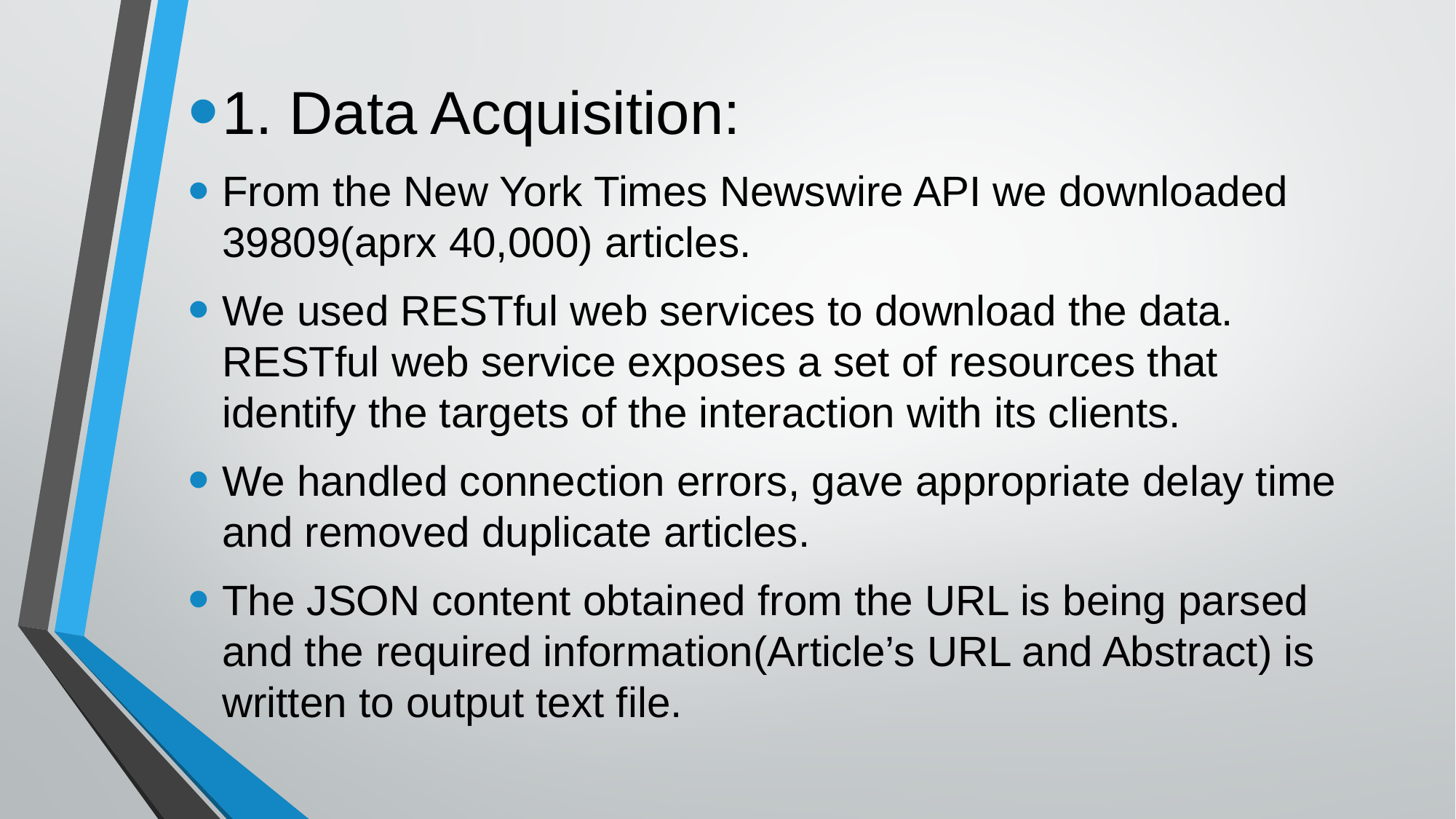

1. Data Acquisition:
From the New York Times Newswire API we downloaded 39809(aprx 40,000) articles.
We used RESTful web services to download the data. RESTful web service exposes a set of resources that identify the targets of the interaction with its clients.
We handled connection errors, gave appropriate delay time and removed duplicate articles.
The JSON content obtained from the URL is being parsed and the required information(Article’s URL and Abstract) is written to output text file.